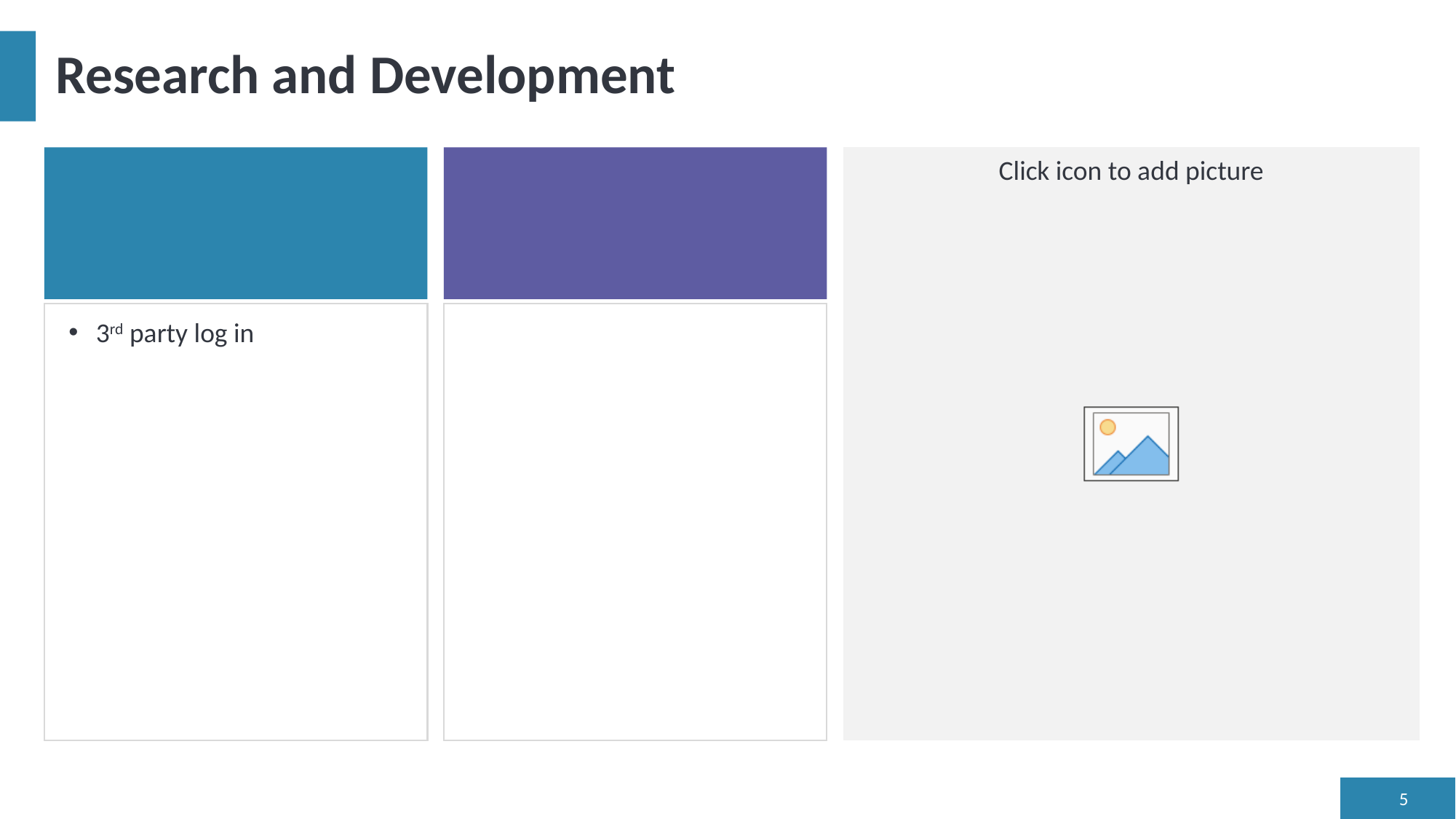

# Research and Development

3rd party log in

5